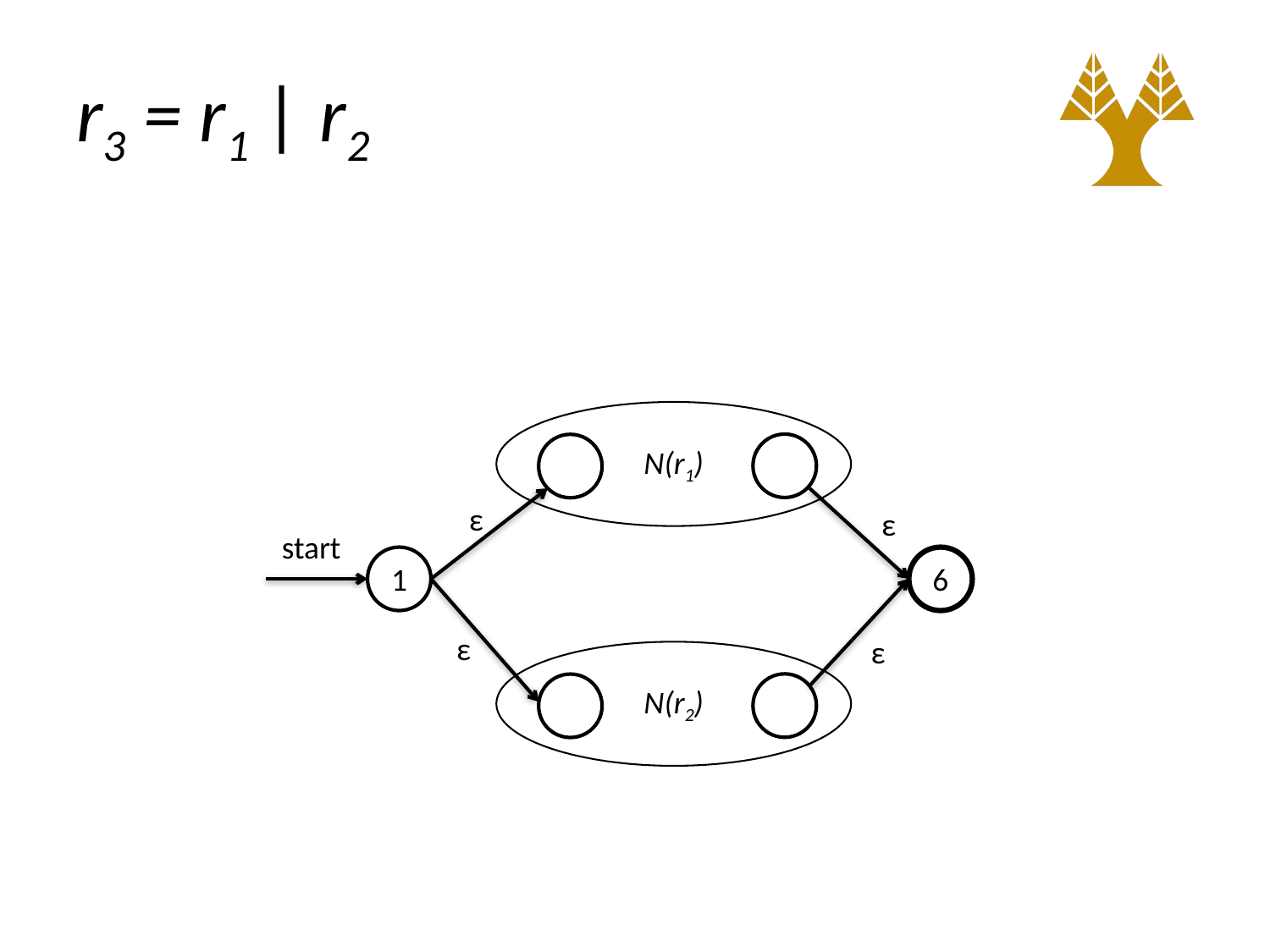

# r3 = r1 | r2
N(r1)

ε
ε
start
1
6
ε
ε
N(r2)